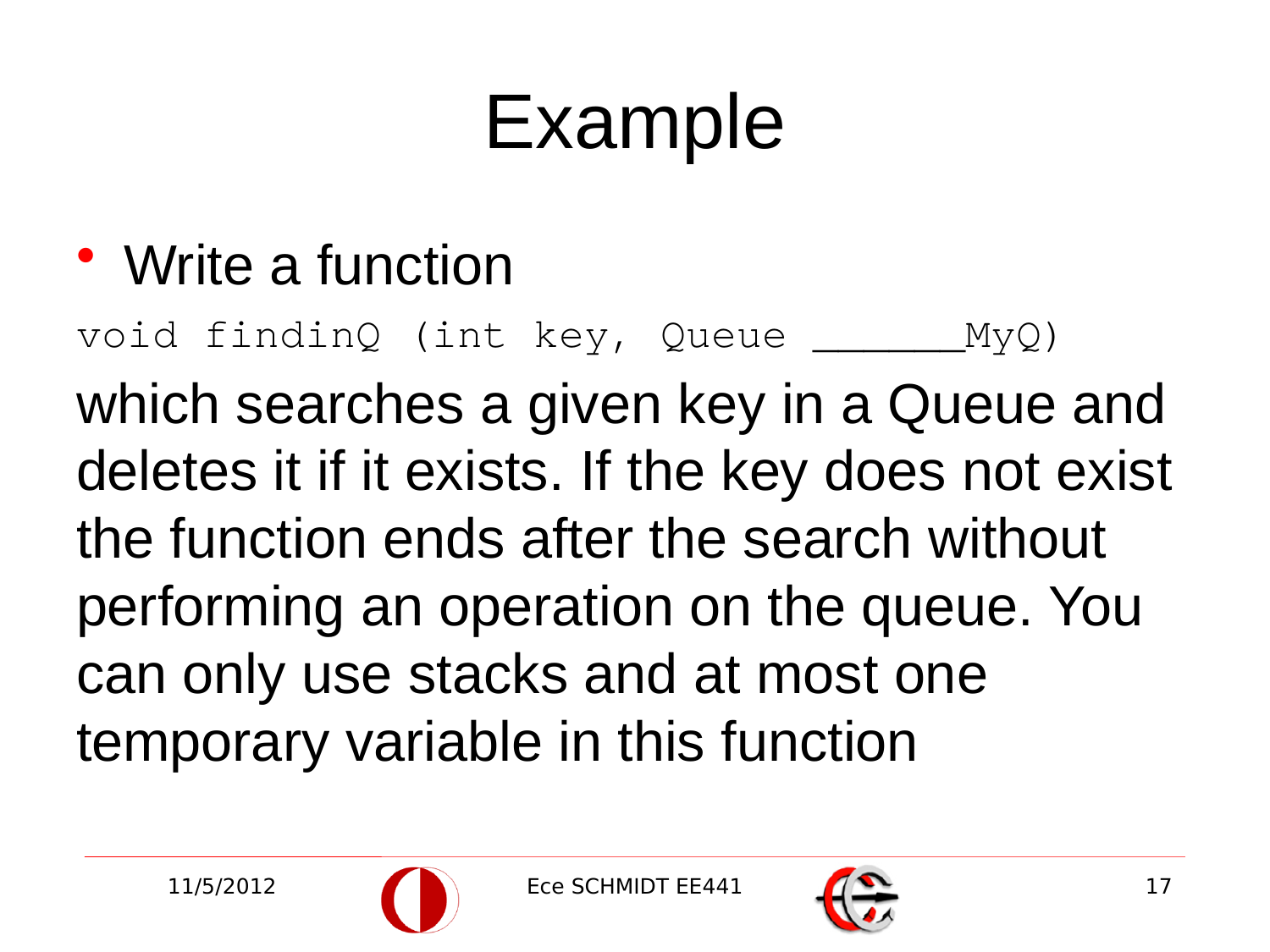

# Example
Write a function
void findinQ (int key, Queue ______MyQ)
which searches a given key in a Queue and deletes it if it exists. If the key does not exist the function ends after the search without performing an operation on the queue. You can only use stacks and at most one temporary variable in this function
11/5/2012
Ece SCHMIDT EE441
17